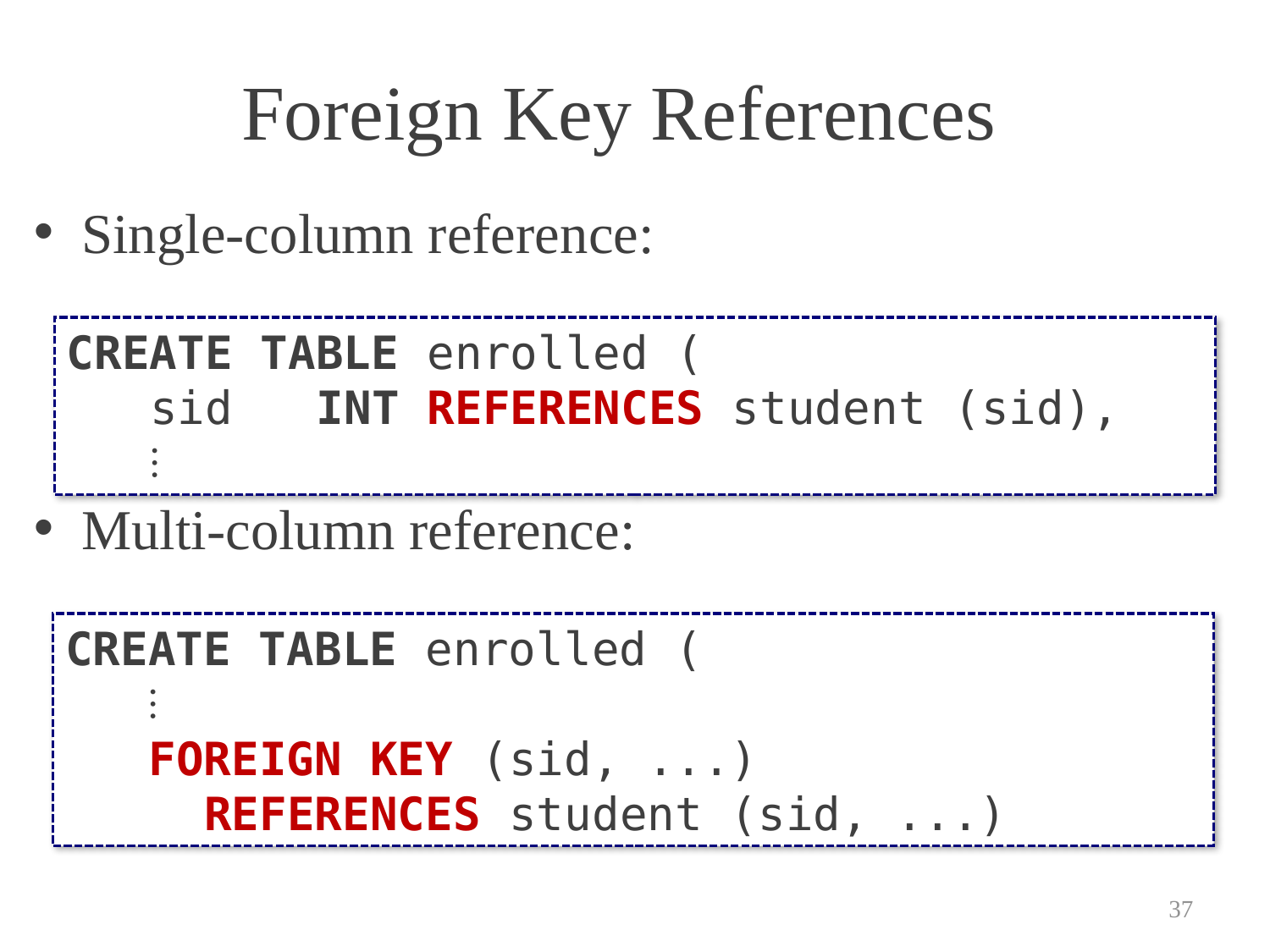

# Foreign Key References
Single-column reference:

Multi-column reference:
CREATE TABLE enrolled (
   sid   INT REFERENCES student (sid),
   ⋮
CREATE TABLE enrolled (
   ⋮
   FOREIGN KEY (sid, ...)
     REFERENCES student (sid, ...)

37